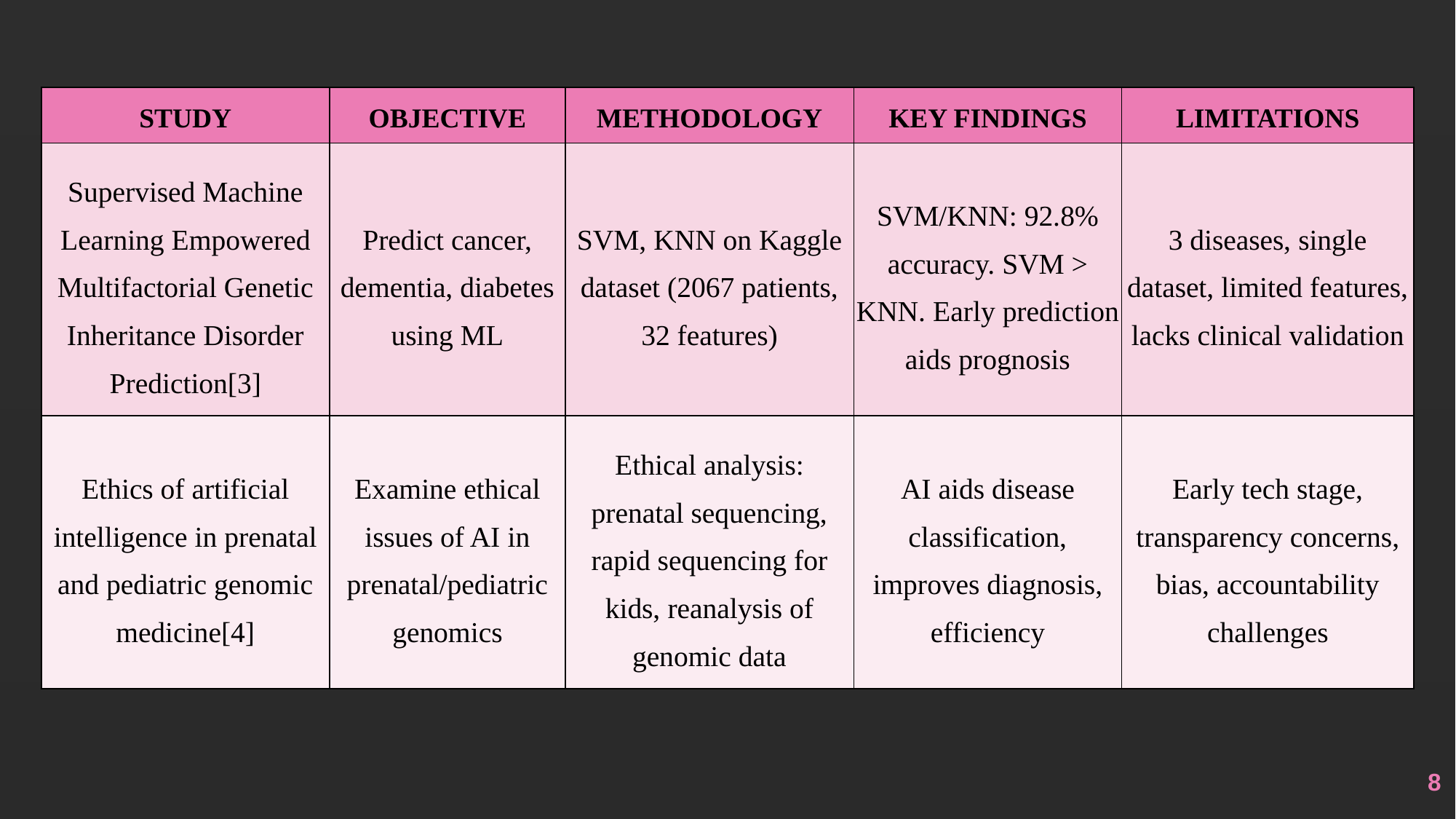

| STUDY | OBJECTIVE | METHODOLOGY | KEY FINDINGS | LIMITATIONS |
| --- | --- | --- | --- | --- |
| Supervised Machine Learning Empowered Multifactorial Genetic Inheritance Disorder Prediction[3] | Predict cancer, dementia, diabetes using ML | SVM, KNN on Kaggle dataset (2067 patients, 32 features) | SVM/KNN: 92.8% accuracy. SVM > KNN. Early prediction aids prognosis | 3 diseases, single dataset, limited features, lacks clinical validation |
| Ethics of artificial intelligence in prenatal and pediatric genomic medicine[4] | Examine ethical issues of AI in prenatal/pediatric genomics | Ethical analysis: prenatal sequencing, rapid sequencing for kids, reanalysis of genomic data | AI aids disease classification, improves diagnosis, efficiency | Early tech stage, transparency concerns, bias, accountability challenges |
8